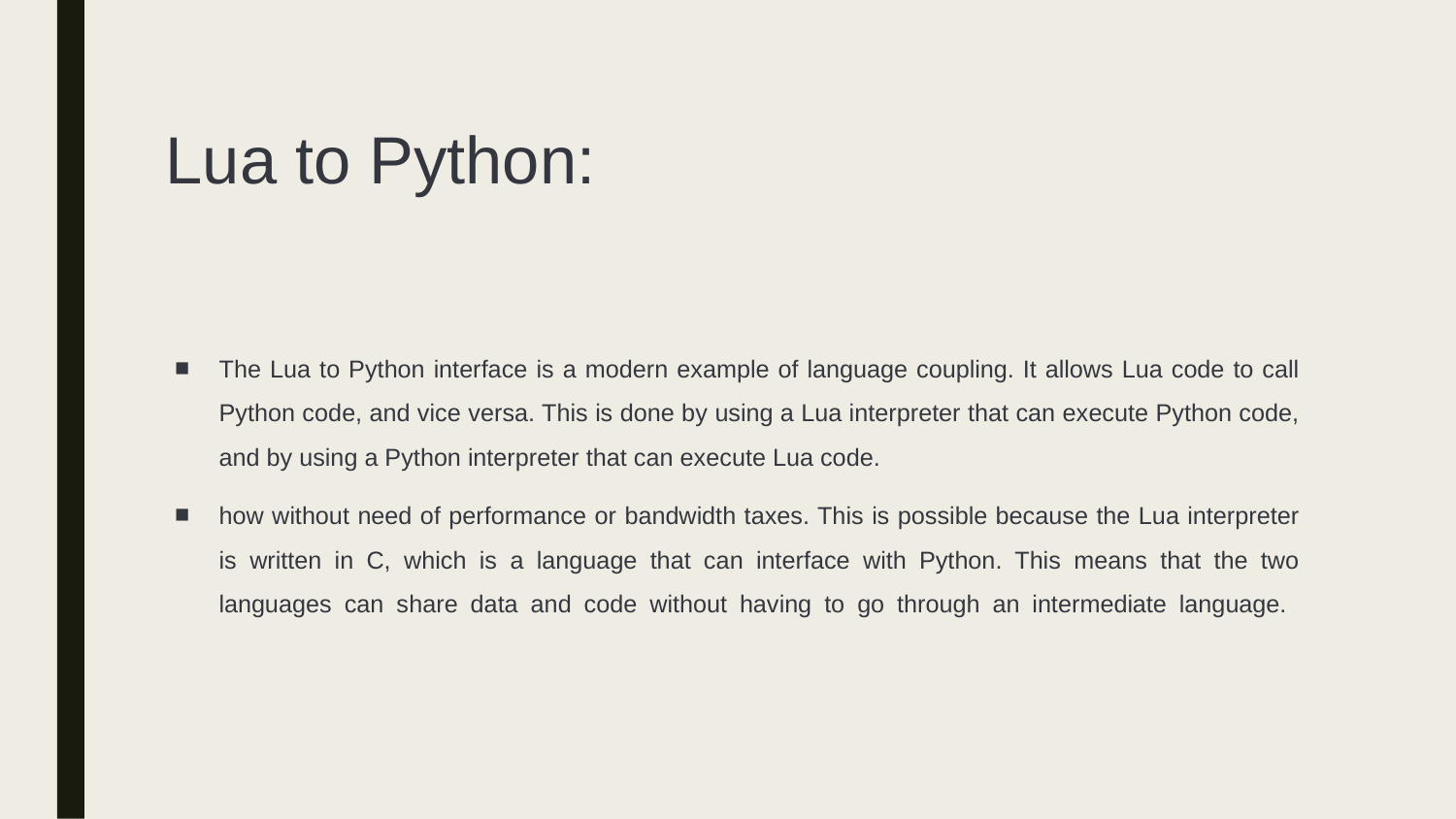

# Lua to Python:
The Lua to Python interface is a modern example of language coupling. It allows Lua code to call Python code, and vice versa. This is done by using a Lua interpreter that can execute Python code, and by using a Python interpreter that can execute Lua code.
how without need of performance or bandwidth taxes. This is possible because the Lua interpreter is written in C, which is a language that can interface with Python. This means that the two languages can share data and code without having to go through an intermediate language.